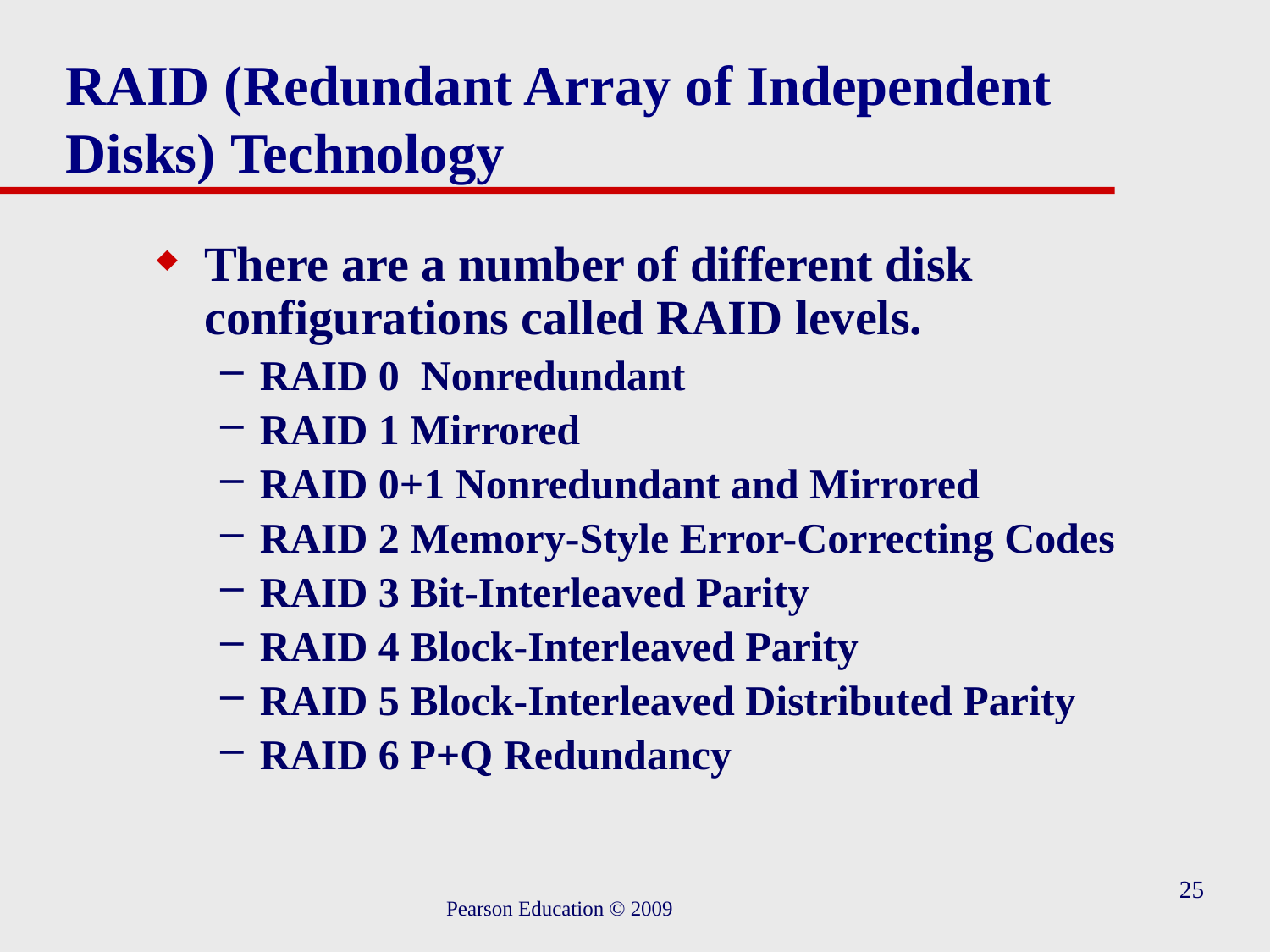

# RAID (Redundant Array of Independent Disks) Technology
There are a number of different disk configurations called RAID levels.
RAID 0  Nonredundant
RAID 1 Mirrored
RAID 0+1 Nonredundant and Mirrored
RAID 2 Memory-Style Error-Correcting Codes
RAID 3 Bit-Interleaved Parity
RAID 4 Block-Interleaved Parity
RAID 5 Block-Interleaved Distributed Parity
RAID 6 P+Q Redundancy

25
Pearson Education © 2009